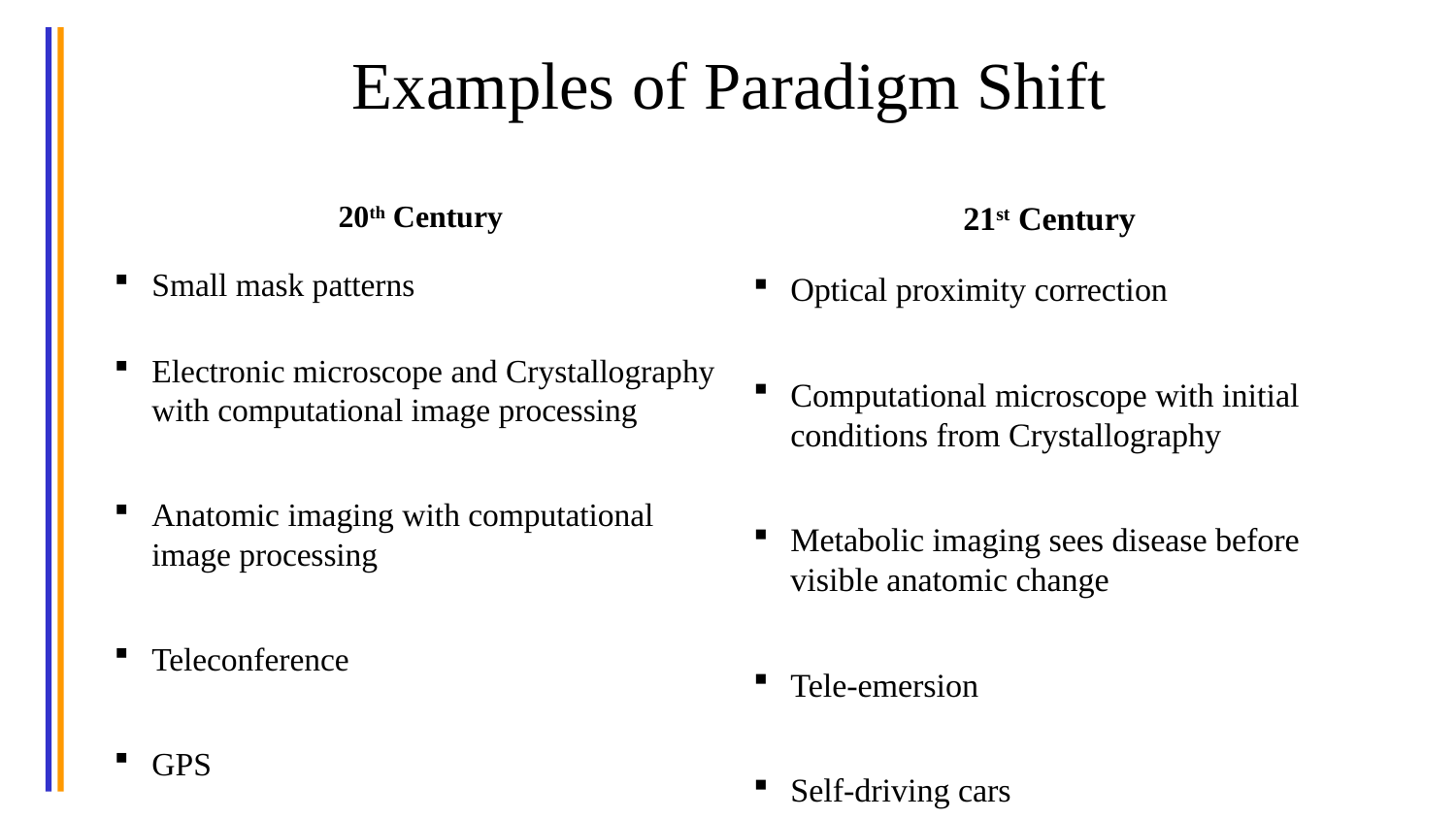

# Examples of Paradigm Shift
20th Century

Small mask patterns

Electronic microscope and Crystallography with computational image processing

Anatomic imaging with computational image processing

Teleconference

GPS
21st Century

Optical proximity correction

Computational microscope with initial conditions from Crystallography

Metabolic imaging sees disease before visible anatomic change

Tele-emersion

Self-driving cars